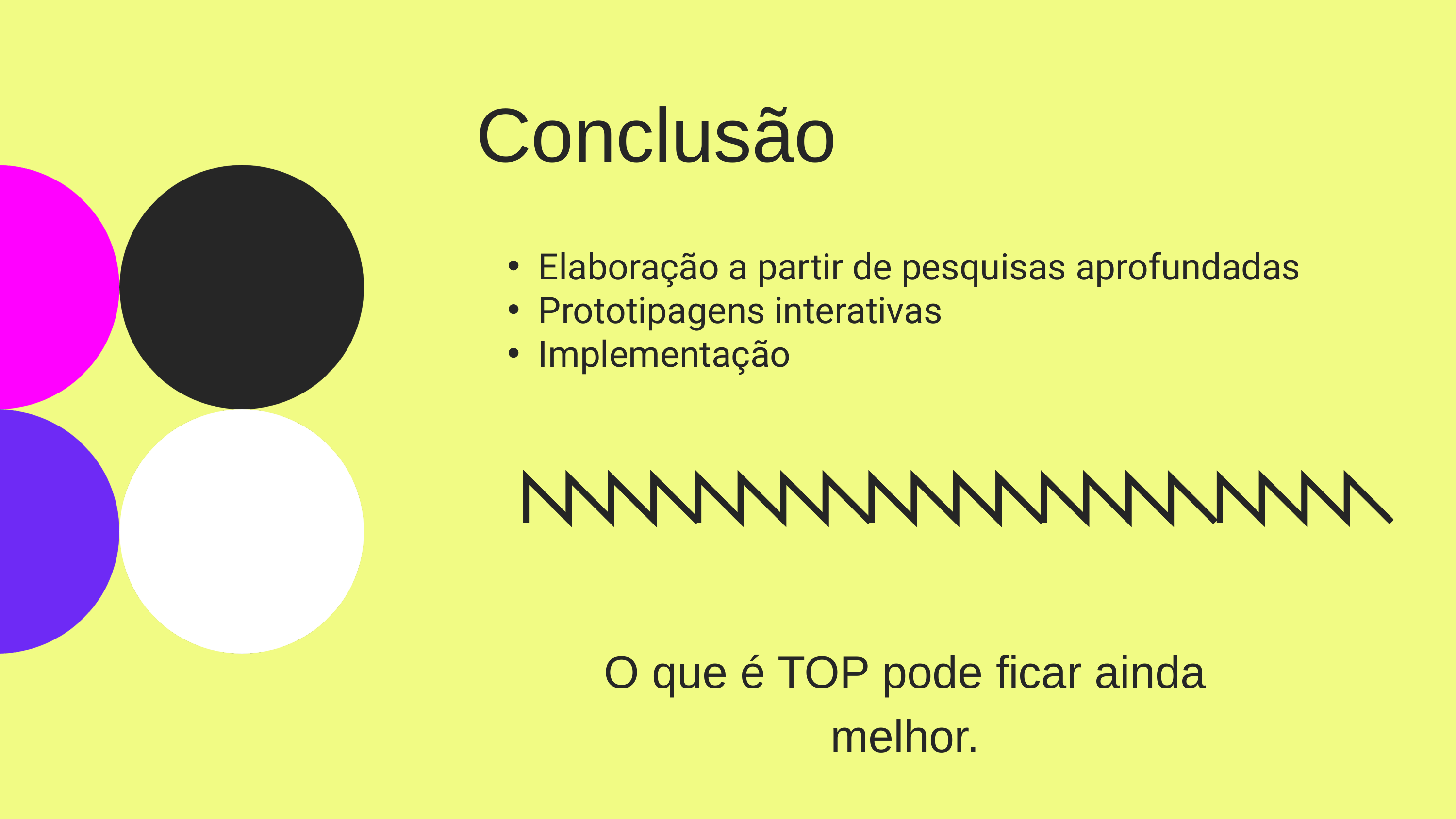

Conclusão
Elaboração a partir de pesquisas aprofundadas
Prototipagens interativas
Implementação

O que é TOP pode ficar ainda melhor.